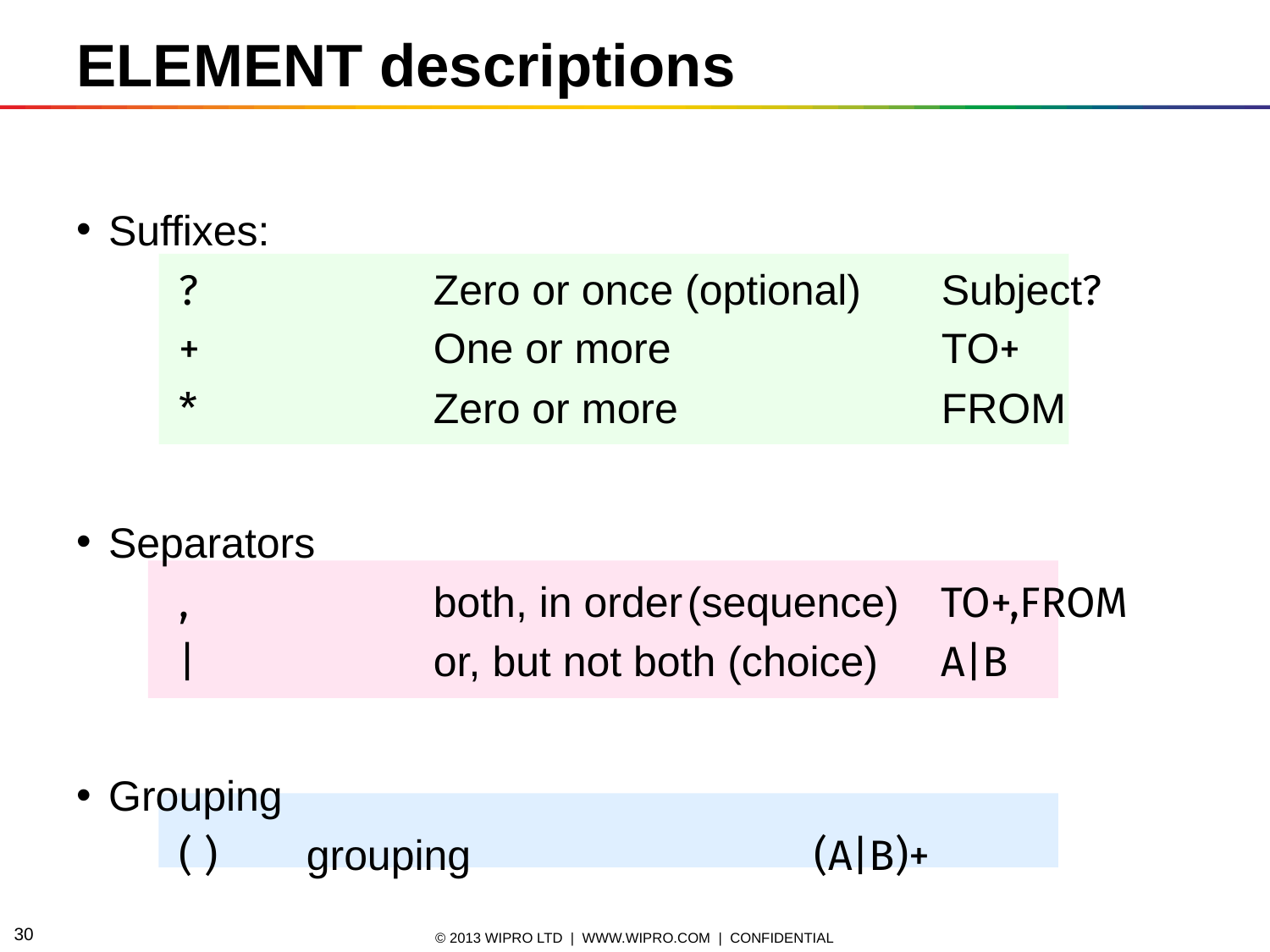

ELEMENT descriptions

Suffixes:
?		Zero or once (optional) 	Subject?
+		One or more	   		TO+
*		Zero or more	   		FROM

Separators
,		both, in order	(sequence)	TO+,FROM
|		or, but not both (choice)	A|B

Grouping
( )	grouping		  	(A|B)+